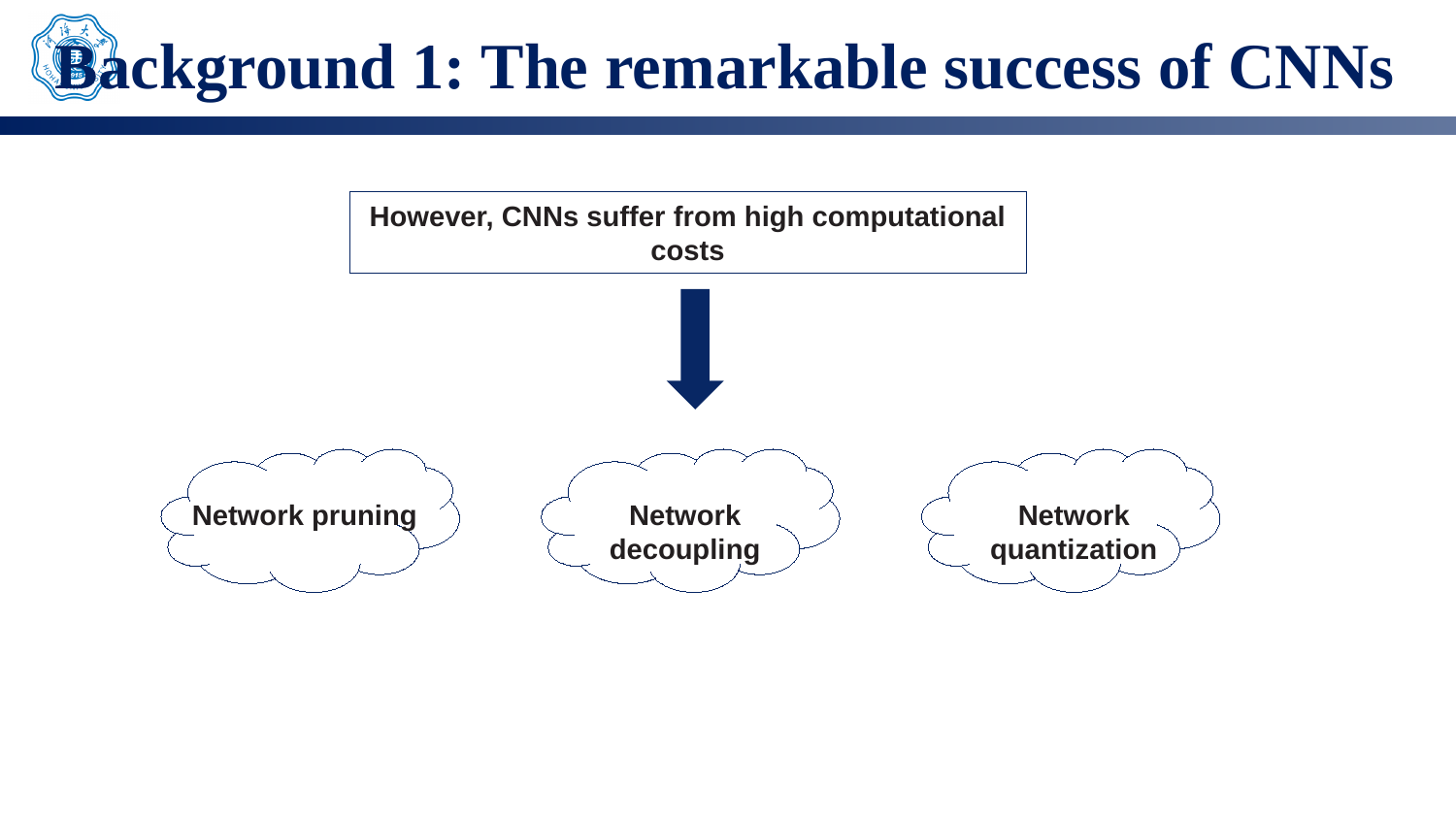

# Background 1: The remarkable success of CNNs
However, CNNs suffer from high computational costs

Network pruning
Network decoupling
Network quantization